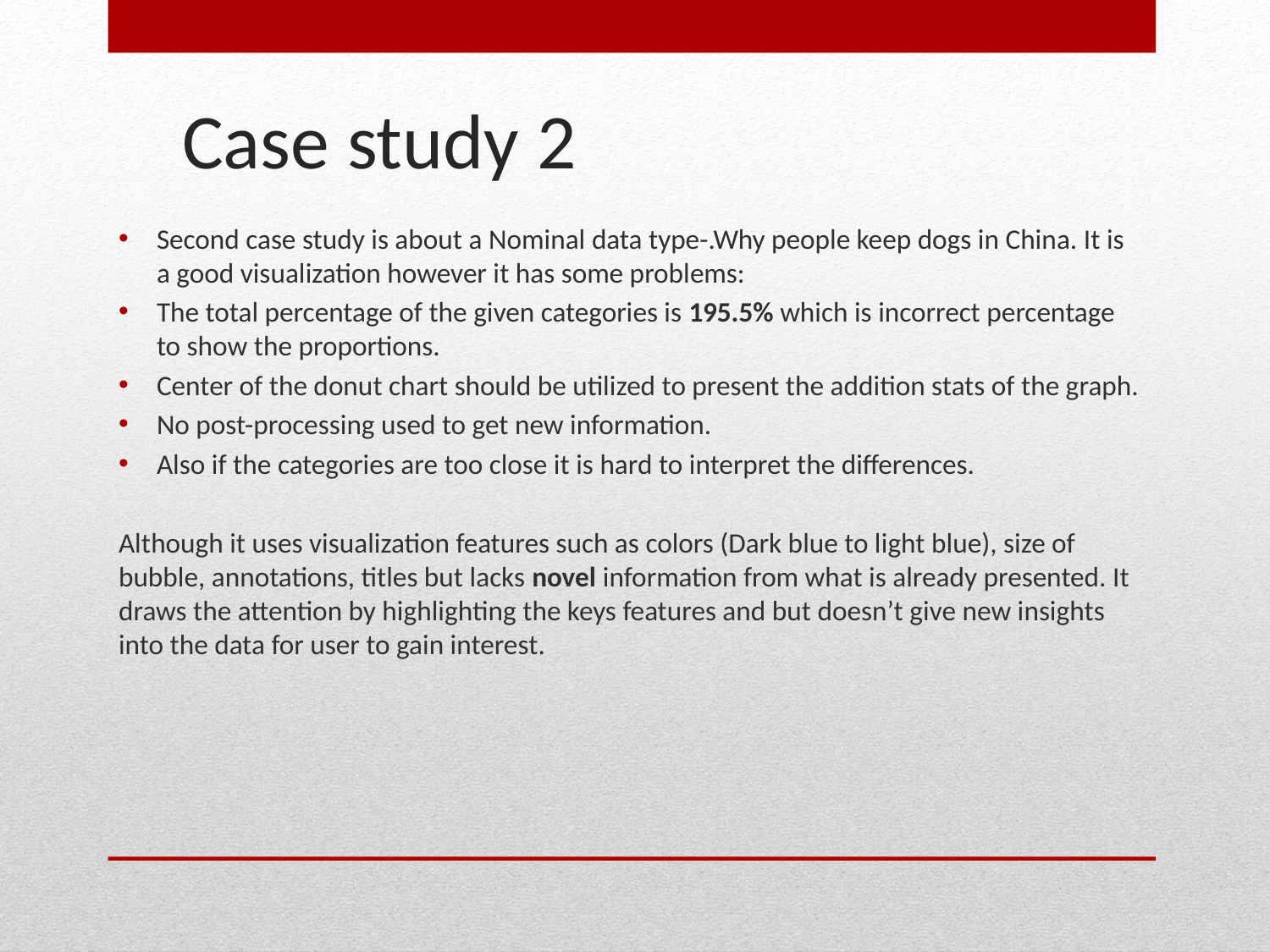

# Case study 2
Second case study is about a Nominal data type-.Why people keep dogs in China. It is a good visualization however it has some problems:
The total percentage of the given categories is 195.5% which is incorrect percentage to show the proportions.
Center of the donut chart should be utilized to present the addition stats of the graph.
No post-processing used to get new information.
Also if the categories are too close it is hard to interpret the differences.

Although it uses visualization features such as colors (Dark blue to light blue), size of bubble, annotations, titles but lacks novel information from what is already presented. It draws the attention by highlighting the keys features and but doesn’t give new insights into the data for user to gain interest.